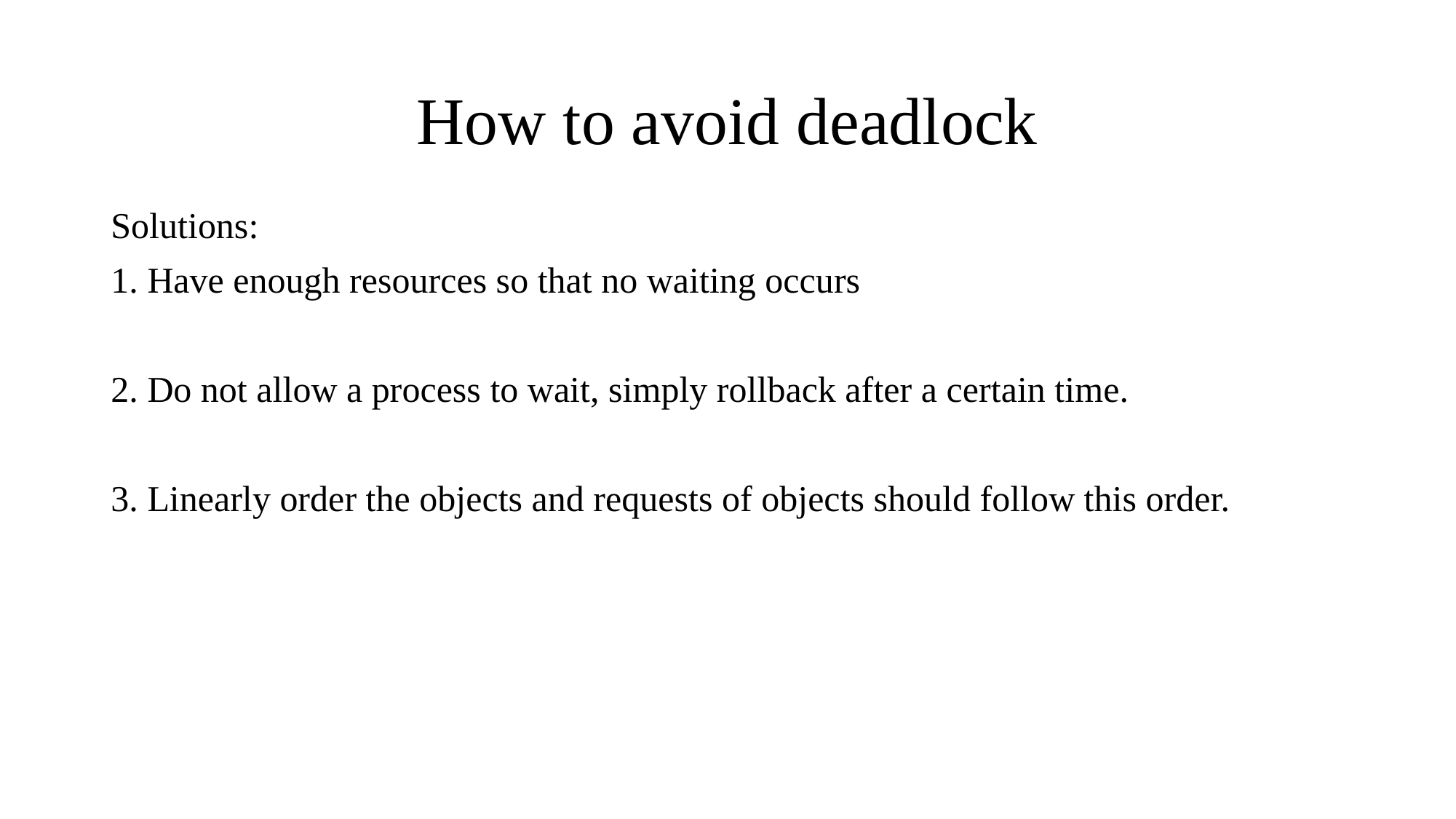

# How to avoid deadlock
Solutions:
1. Have enough resources so that no waiting occurs

2. Do not allow a process to wait, simply rollback after a certain time.

3. Linearly order the objects and requests of objects should follow this order.